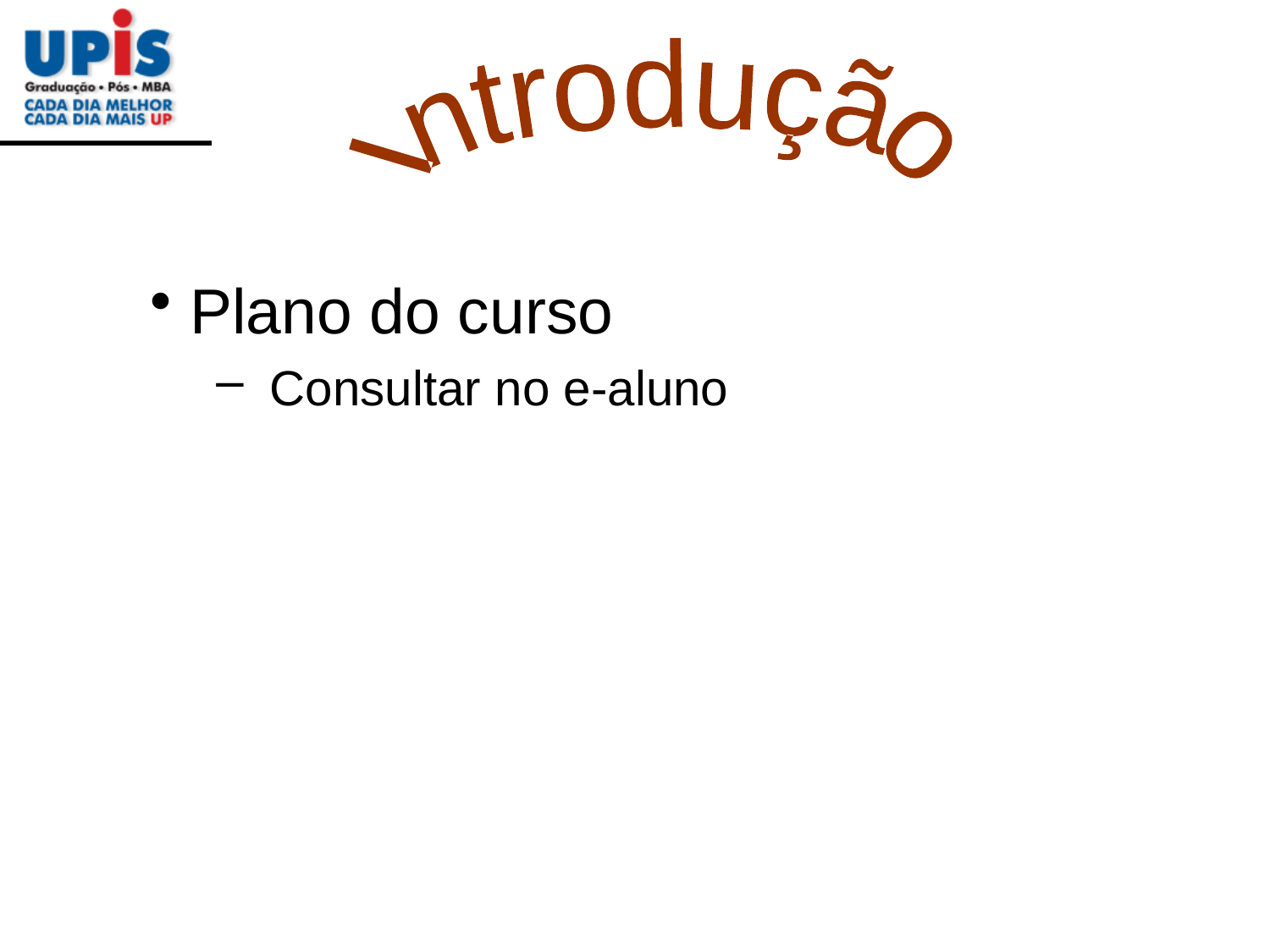

Introdução
Plano do curso
Consultar no e-aluno